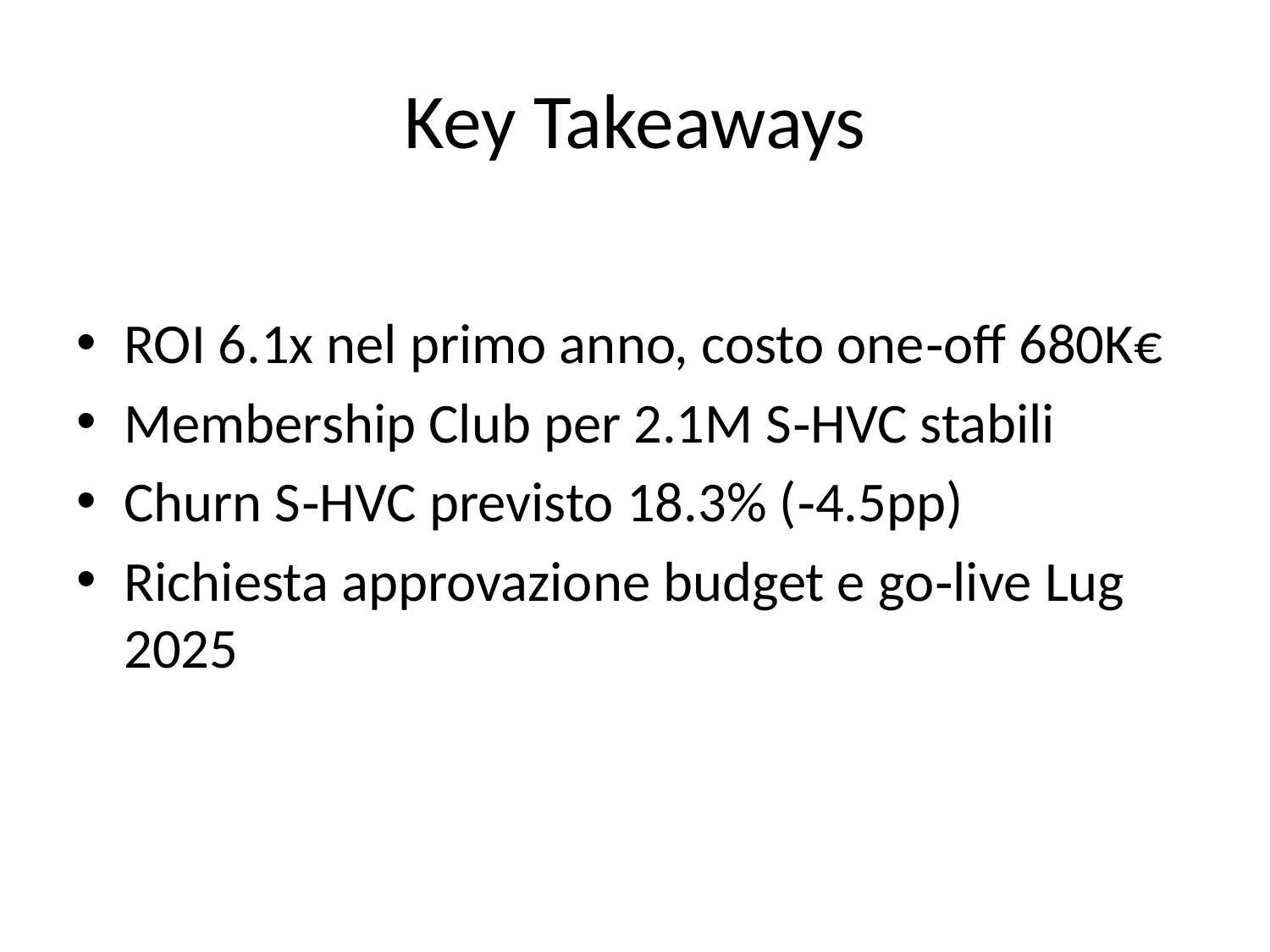

# Key Takeaways

ROI 6.1x nel primo anno, costo one‑off 680K€
Membership Club per 2.1M S‑HVC stabili
Churn S‑HVC previsto 18.3% (‑4.5pp)
Richiesta approvazione budget e go‑live Lug 2025